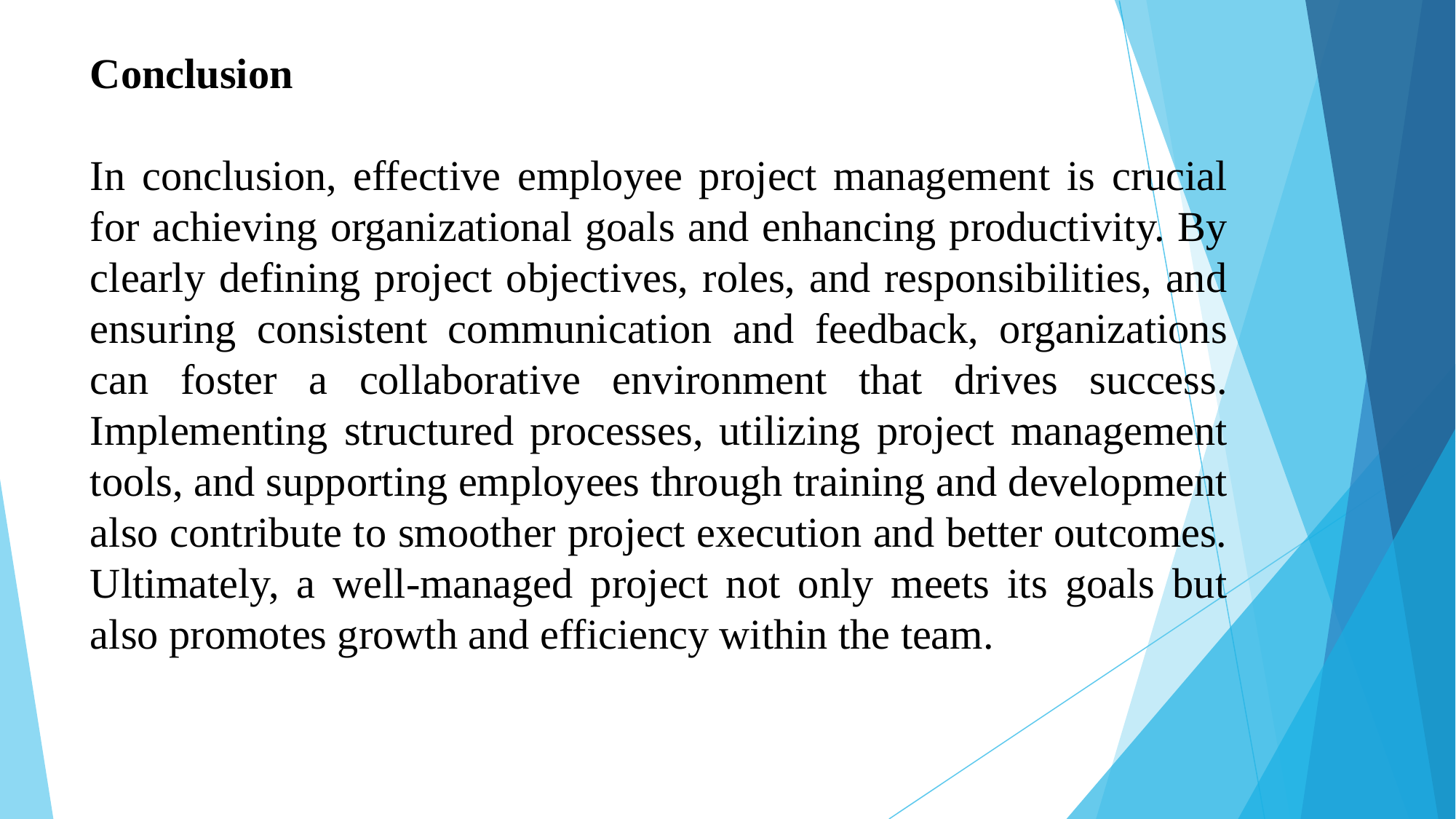

# Conclusion In conclusion, effective employee project management is crucial for achieving organizational goals and enhancing productivity. By clearly defining project objectives, roles, and responsibilities, and ensuring consistent communication and feedback, organizations can foster a collaborative environment that drives success. Implementing structured processes, utilizing project management tools, and supporting employees through training and development also contribute to smoother project execution and better outcomes. Ultimately, a well-managed project not only meets its goals but also promotes growth and efficiency within the team.